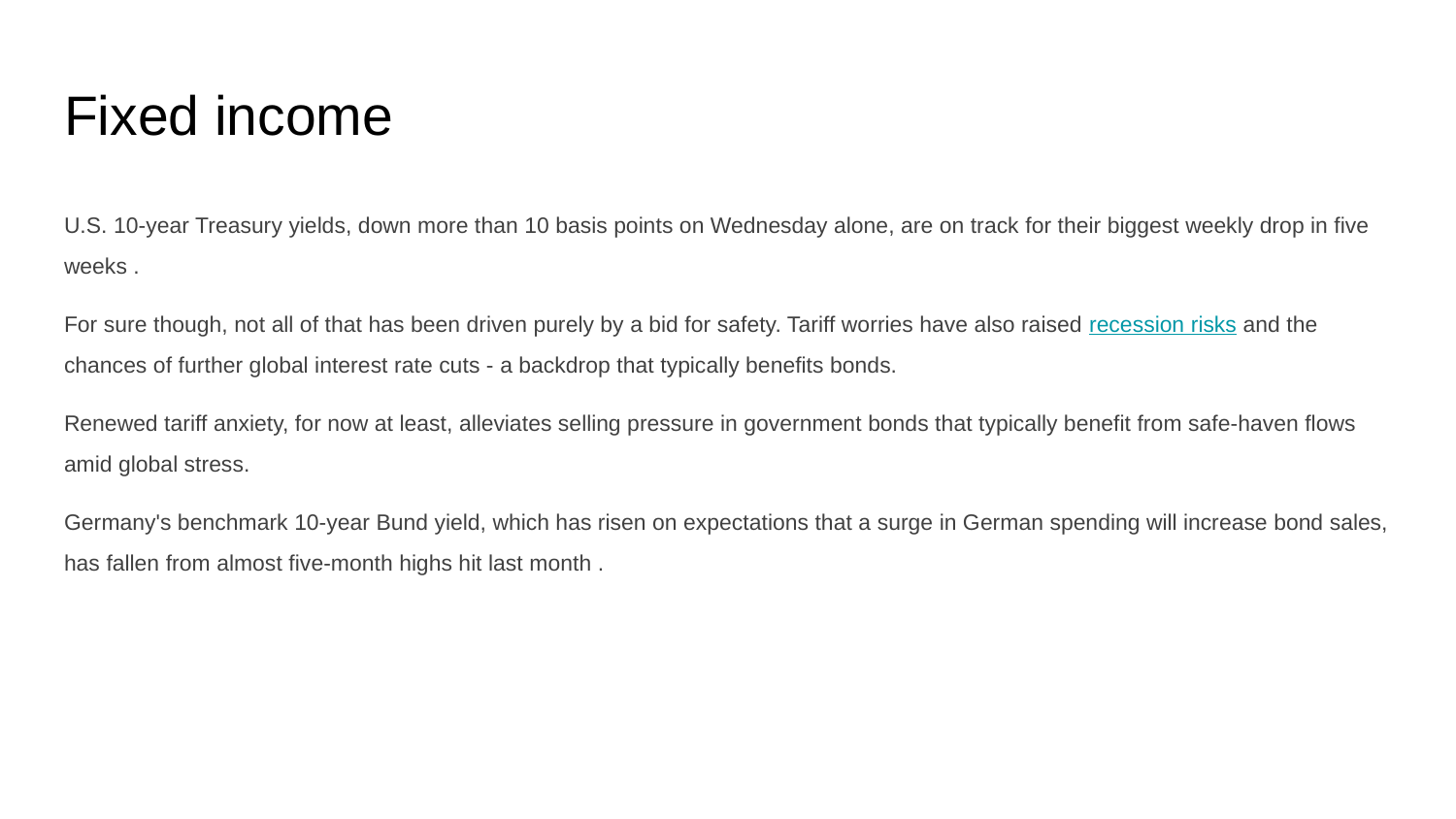

# Fixed income
U.S. 10-year Treasury yields, down more than 10 basis points on Wednesday alone, are on track for their biggest weekly drop in five weeks .
For sure though, not all of that has been driven purely by a bid for safety. Tariff worries have also raised recession risks and the chances of further global interest rate cuts - a backdrop that typically benefits bonds.
Renewed tariff anxiety, for now at least, alleviates selling pressure in government bonds that typically benefit from safe-haven flows amid global stress.
Germany's benchmark 10-year Bund yield, which has risen on expectations that a surge in German spending will increase bond sales, has fallen from almost five-month highs hit last month .